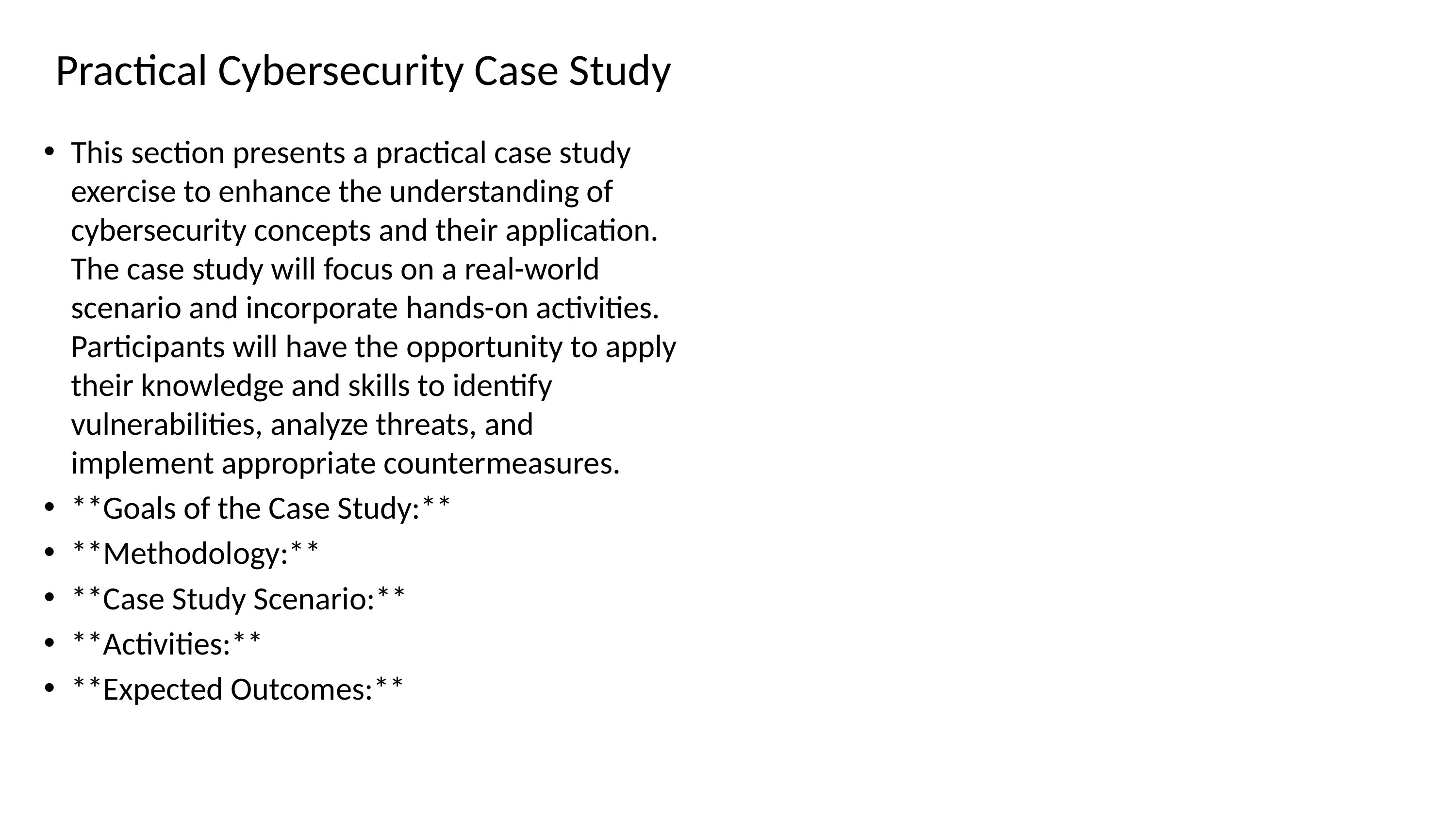

# Practical Cybersecurity Case Study
This section presents a practical case study exercise to enhance the understanding of cybersecurity concepts and their application. The case study will focus on a real-world scenario and incorporate hands-on activities. Participants will have the opportunity to apply their knowledge and skills to identify vulnerabilities, analyze threats, and implement appropriate countermeasures.
**Goals of the Case Study:**
**Methodology:**
**Case Study Scenario:**
**Activities:**
**Expected Outcomes:**